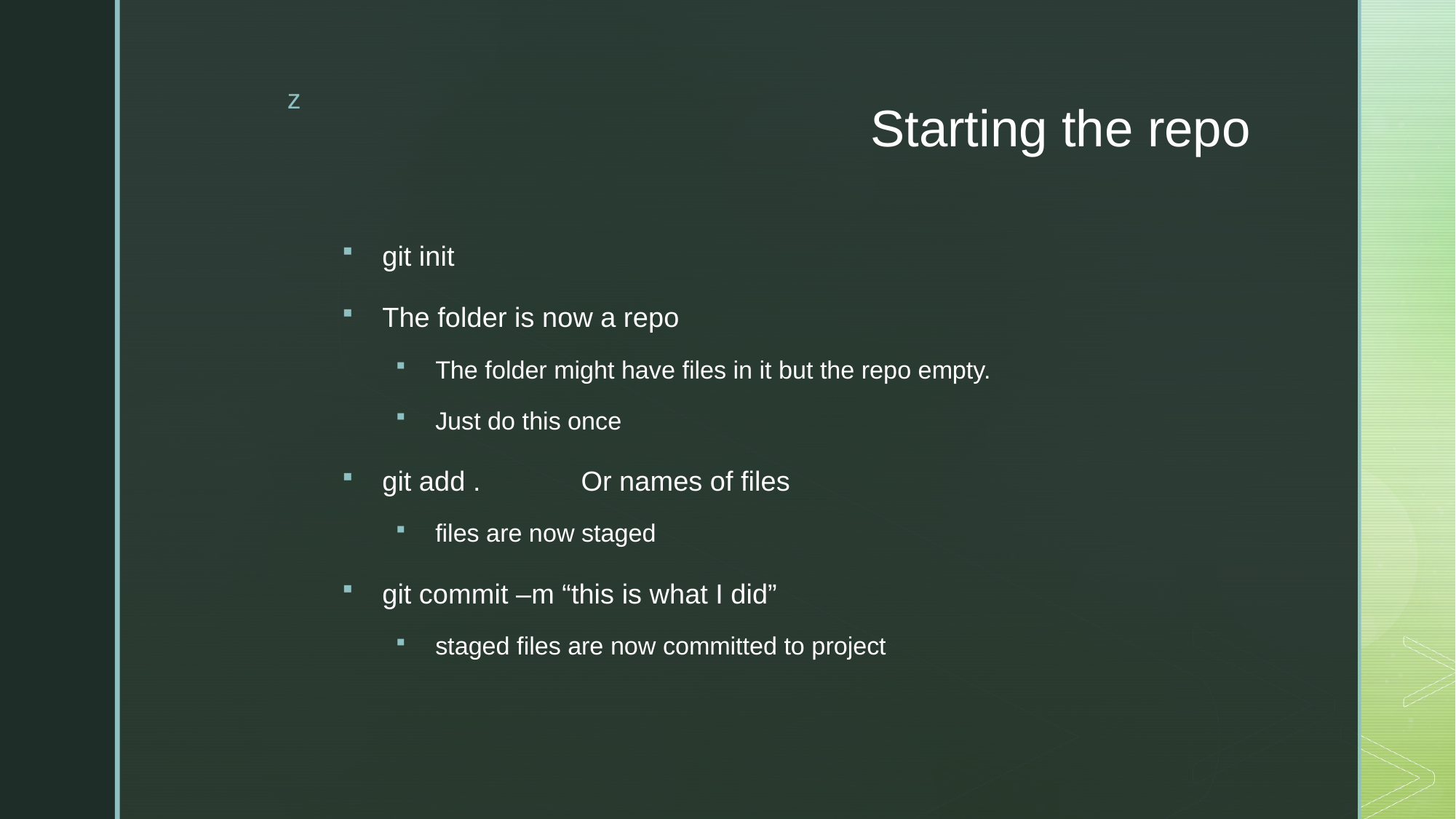

# Starting the repo
git init
The folder is now a repo
The folder might have files in it but the repo empty.
Just do this once
git add . 		Or names of files
files are now staged
git commit –m “this is what I did”
staged files are now committed to project